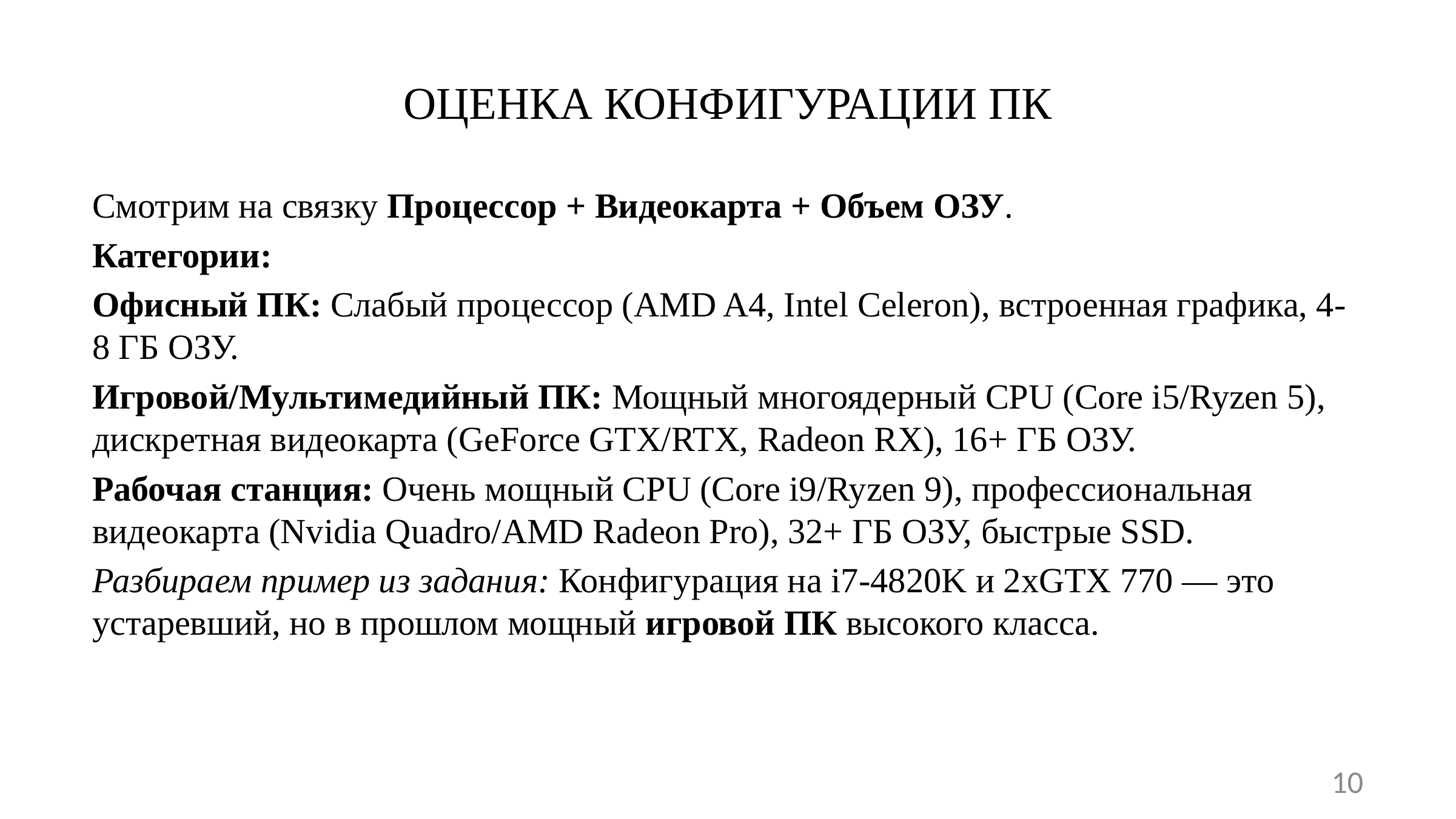

# ОЦЕНКА КОНФИГУРАЦИИ ПК
Смотрим на связку Процессор + Видеокарта + Объем ОЗУ.
Категории:
Офисный ПК: Слабый процессор (AMD A4, Intel Celeron), встроенная графика, 4-8 ГБ ОЗУ.
Игровой/Мультимедийный ПК: Мощный многоядерный CPU (Core i5/Ryzen 5), дискретная видеокарта (GeForce GTX/RTX, Radeon RX), 16+ ГБ ОЗУ.
Рабочая станция: Очень мощный CPU (Core i9/Ryzen 9), профессиональная видеокарта (Nvidia Quadro/AMD Radeon Pro), 32+ ГБ ОЗУ, быстрые SSD.
Разбираем пример из задания: Конфигурация на i7-4820K и 2xGTX 770 — это устаревший, но в прошлом мощный игровой ПК высокого класса.

10